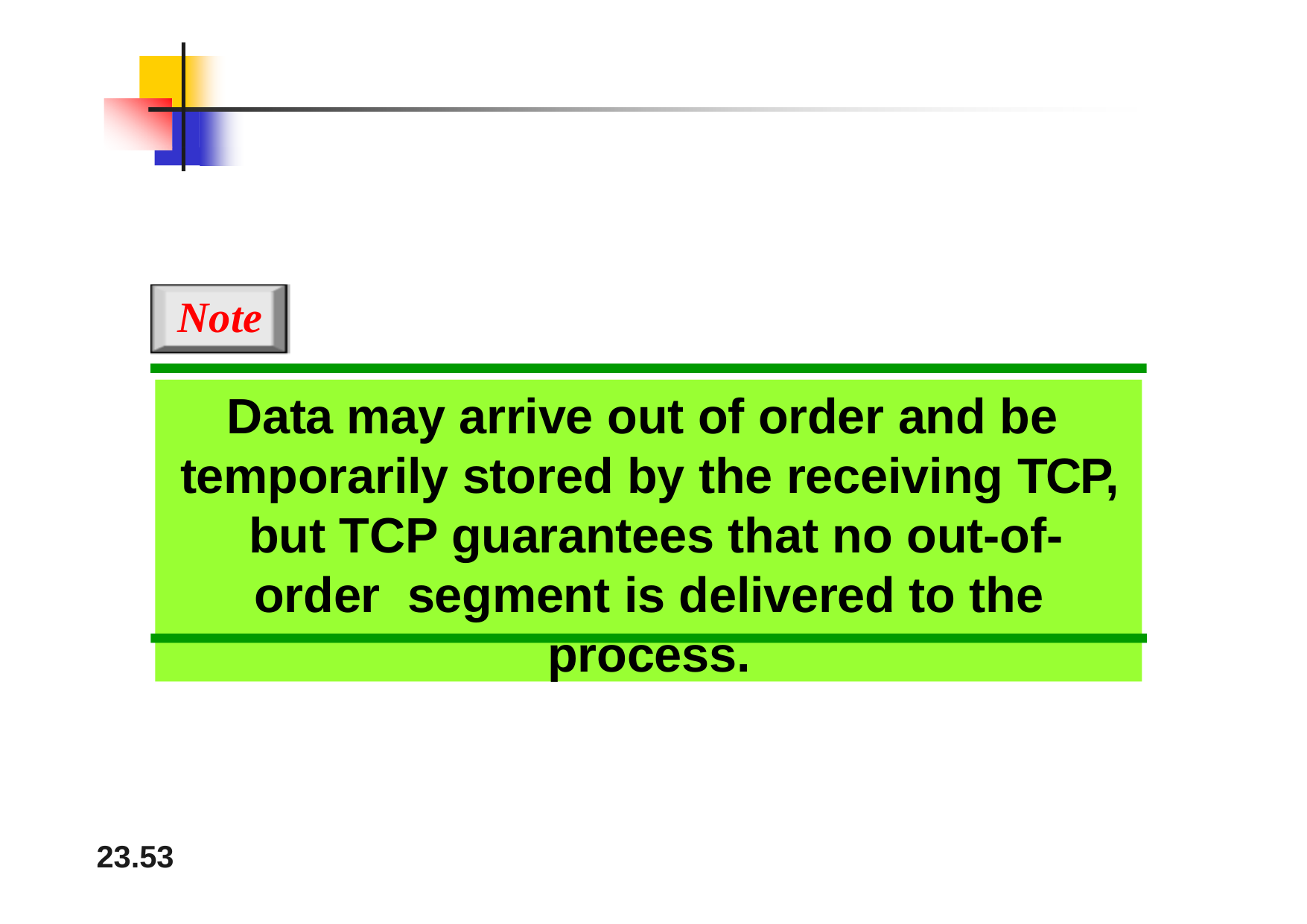

# Note

Data may arrive out of order and be  temporarily stored by the receiving TCP,  but TCP guarantees that no out-of-order  segment is delivered to the process.

23.53